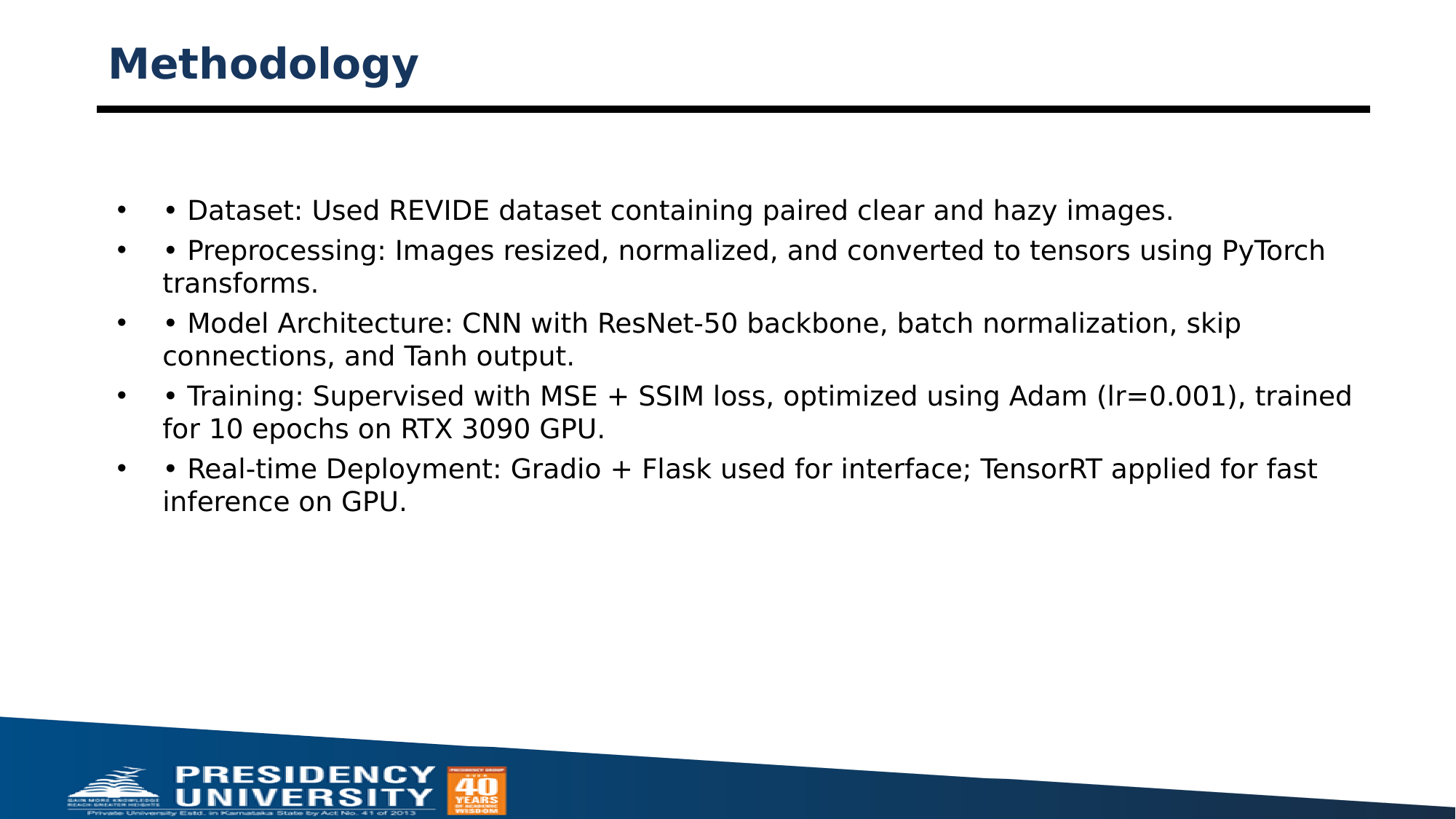

# Methodology

• Dataset: Used REVIDE dataset containing paired clear and hazy images.
• Preprocessing: Images resized, normalized, and converted to tensors using PyTorch transforms.
• Model Architecture: CNN with ResNet-50 backbone, batch normalization, skip connections, and Tanh output.
• Training: Supervised with MSE + SSIM loss, optimized using Adam (lr=0.001), trained for 10 epochs on RTX 3090 GPU.
• Real-time Deployment: Gradio + Flask used for interface; TensorRT applied for fast inference on GPU.